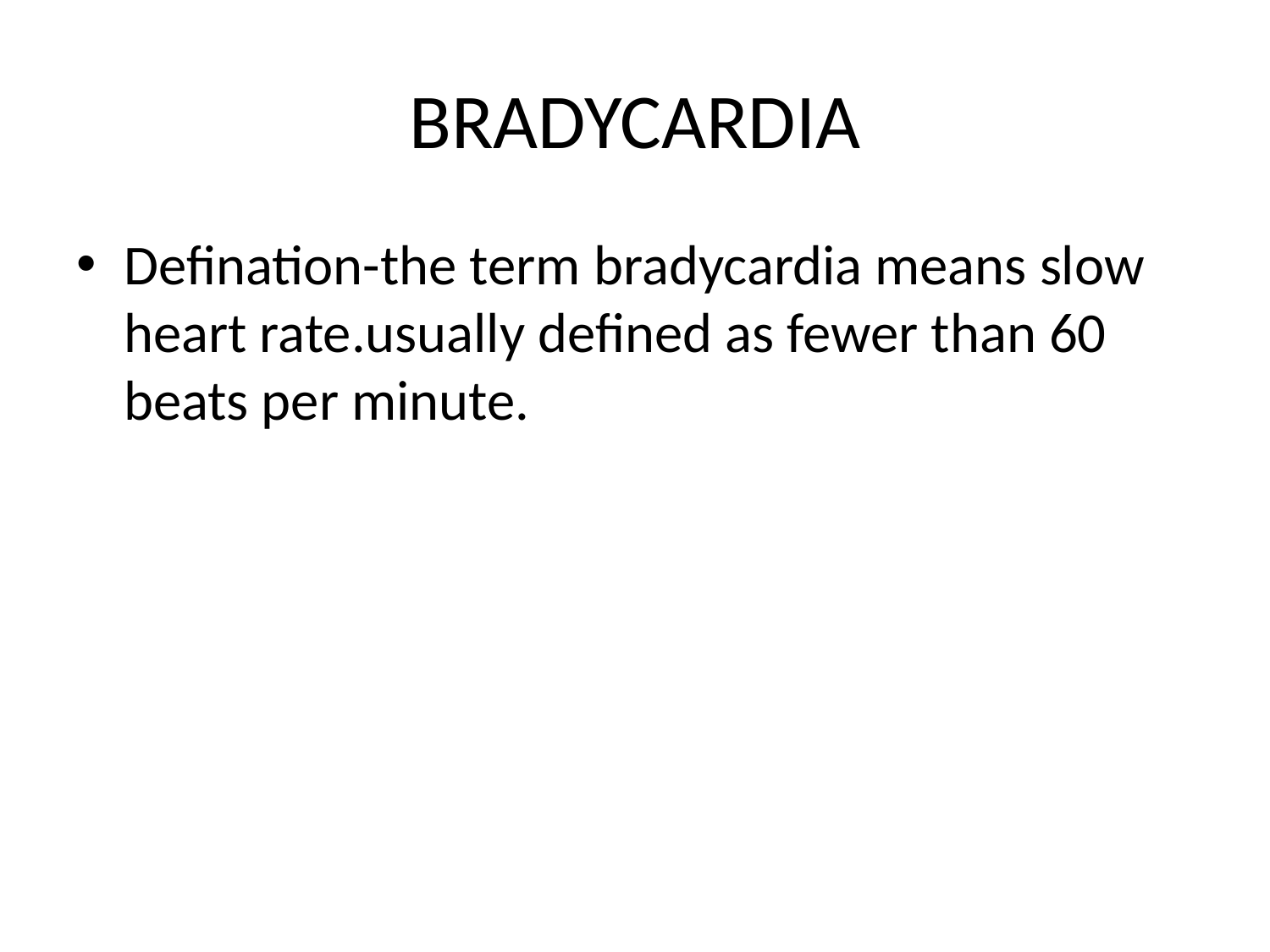

# BRADYCARDIA
Defination-the term bradycardia means slow heart rate.usually defined as fewer than 60 beats per minute.